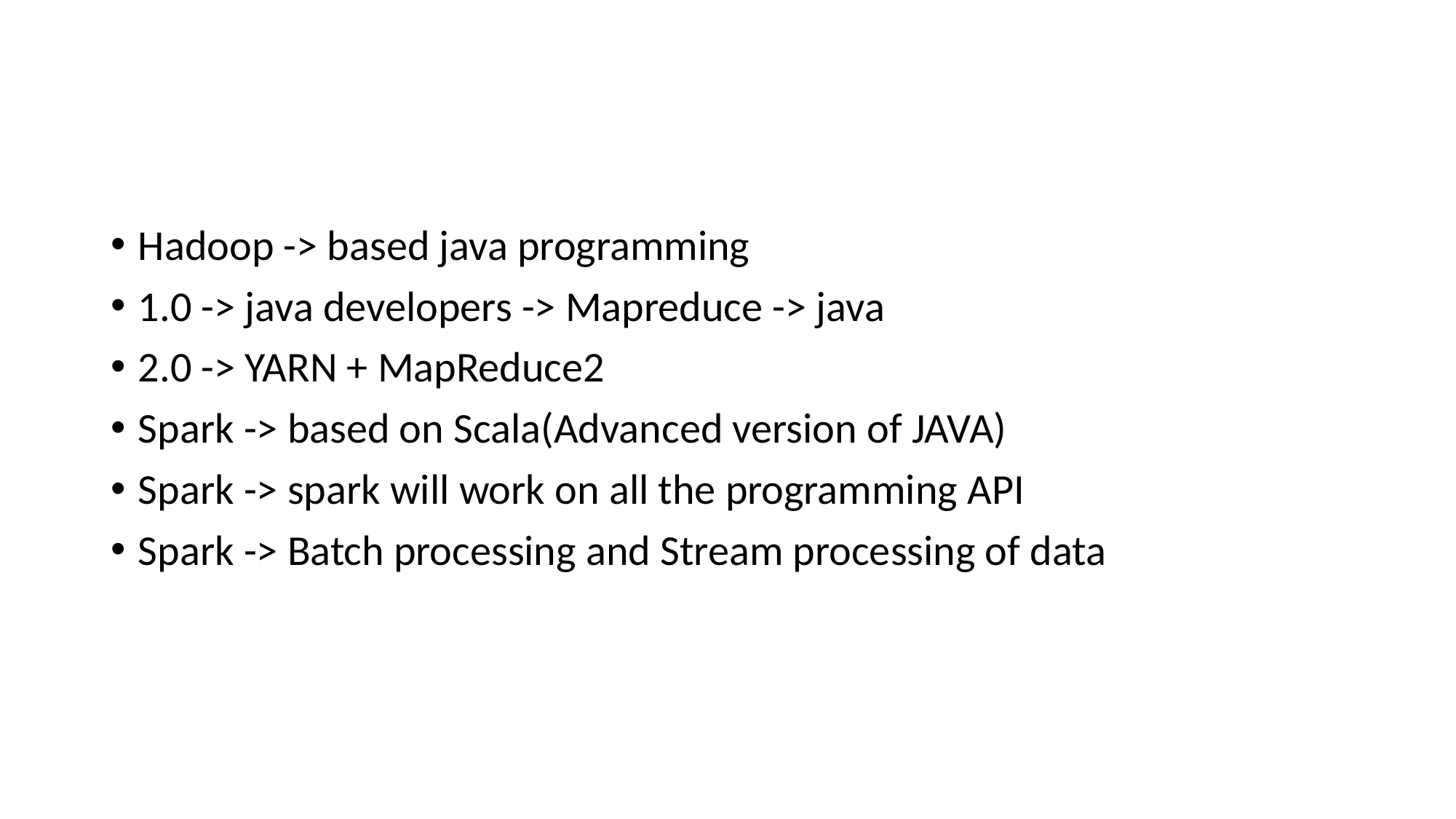

#
Hadoop -> based java programming
1.0 -> java developers -> Mapreduce -> java
2.0 -> YARN + MapReduce2
Spark -> based on Scala(Advanced version of JAVA)
Spark -> spark will work on all the programming API
Spark -> Batch processing and Stream processing of data